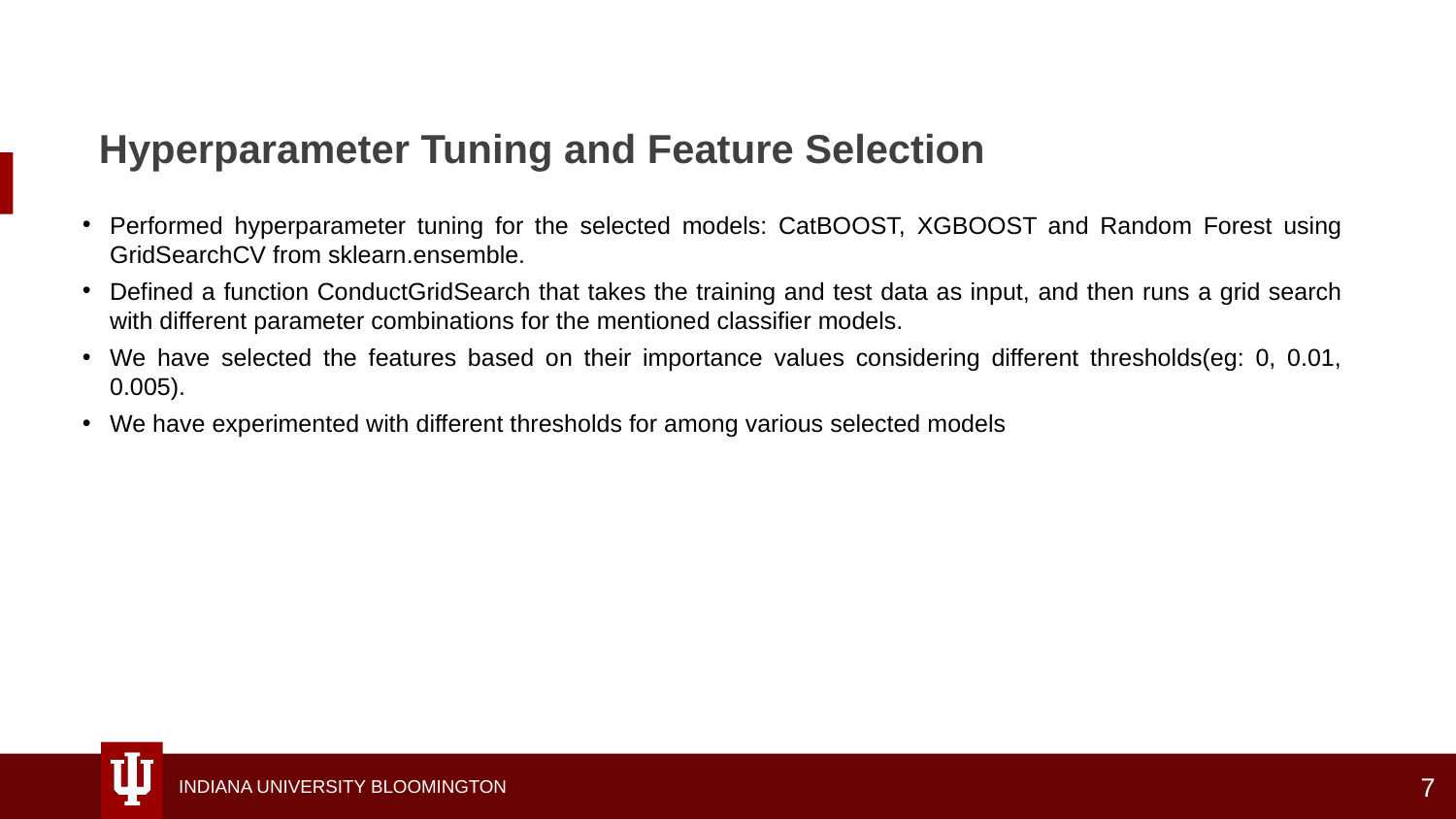

# Hyperparameter Tuning and Feature Selection
Performed hyperparameter tuning for the selected models: CatBOOST, XGBOOST and Random Forest using GridSearchCV from sklearn.ensemble.
Defined a function ConductGridSearch that takes the training and test data as input, and then runs a grid search with different parameter combinations for the mentioned classifier models.
We have selected the features based on their importance values considering different thresholds(eg: 0, 0.01, 0.005).
We have experimented with different thresholds for among various selected models
7